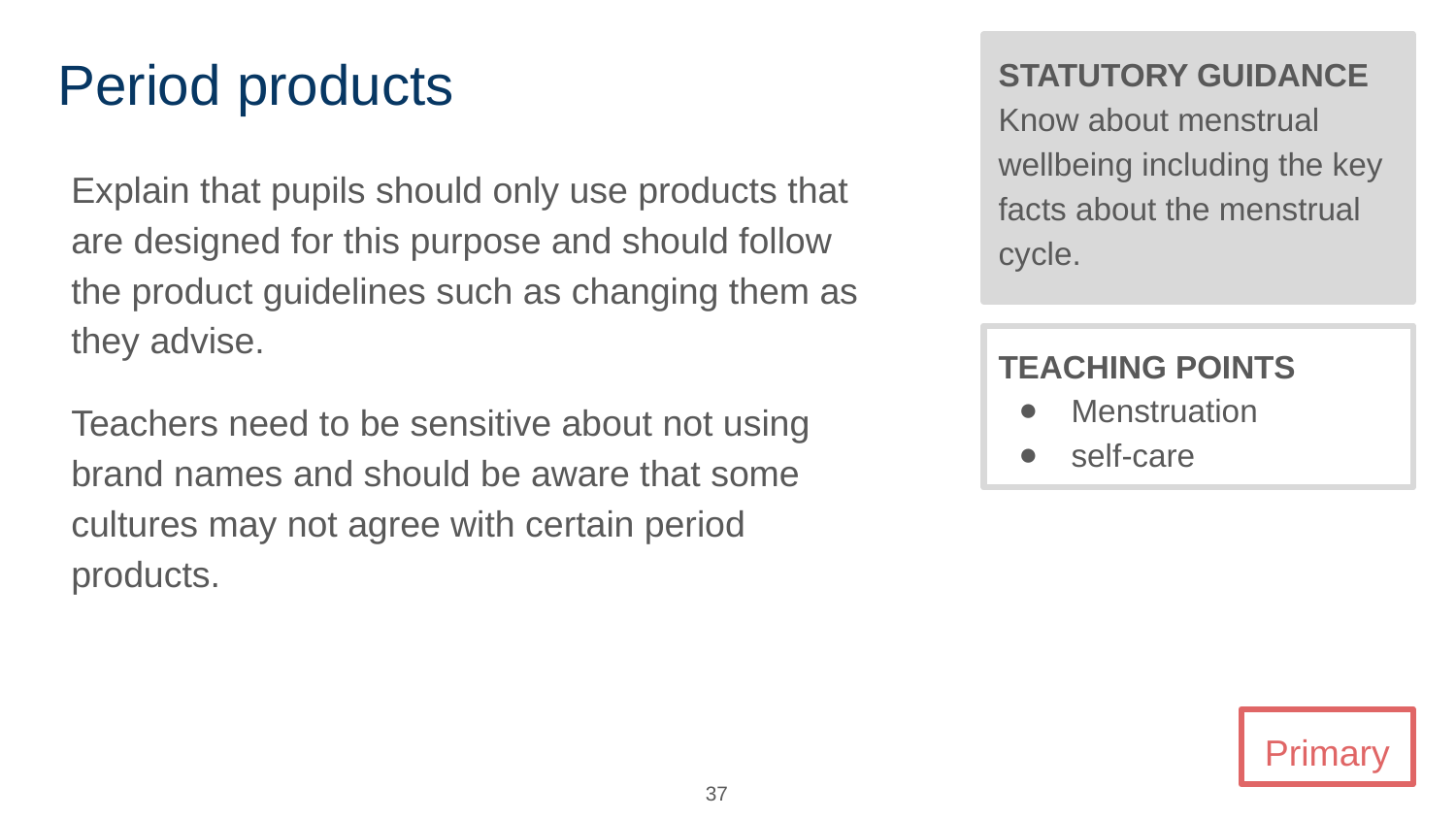

# Period products
STATUTORY GUIDANCE
Know about menstrual wellbeing including the key facts about the menstrual cycle.

Explain that pupils should only use products that are designed for this purpose and should follow the product guidelines such as changing them as they advise.
Teachers need to be sensitive about not using brand names and should be aware that some cultures may not agree with certain period products.
TEACHING POINTS
Menstruation
self-care

Primary
37